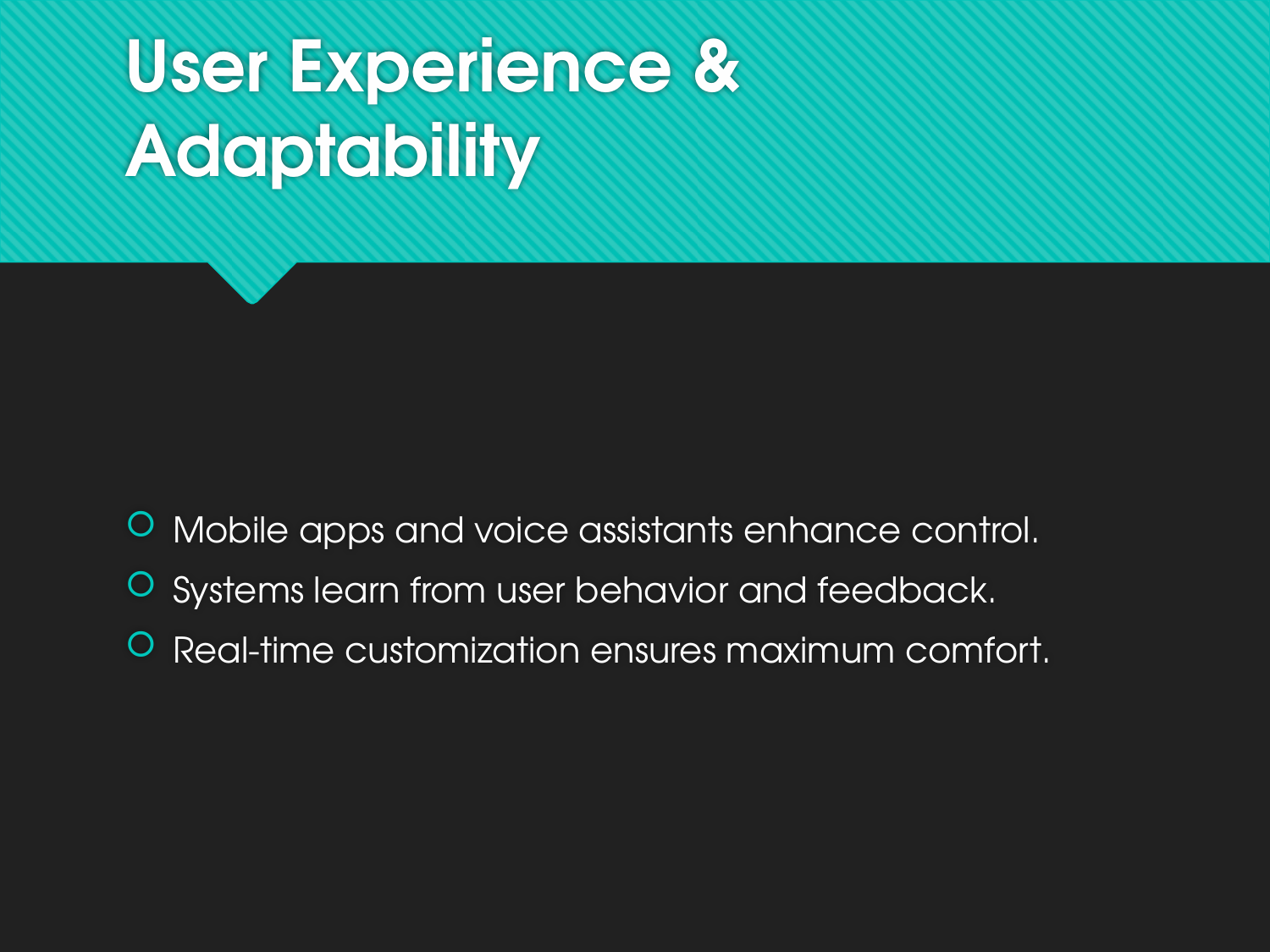

# User Experience & Adaptability

Mobile apps and voice assistants enhance control.
Systems learn from user behavior and feedback.
Real-time customization ensures maximum comfort.